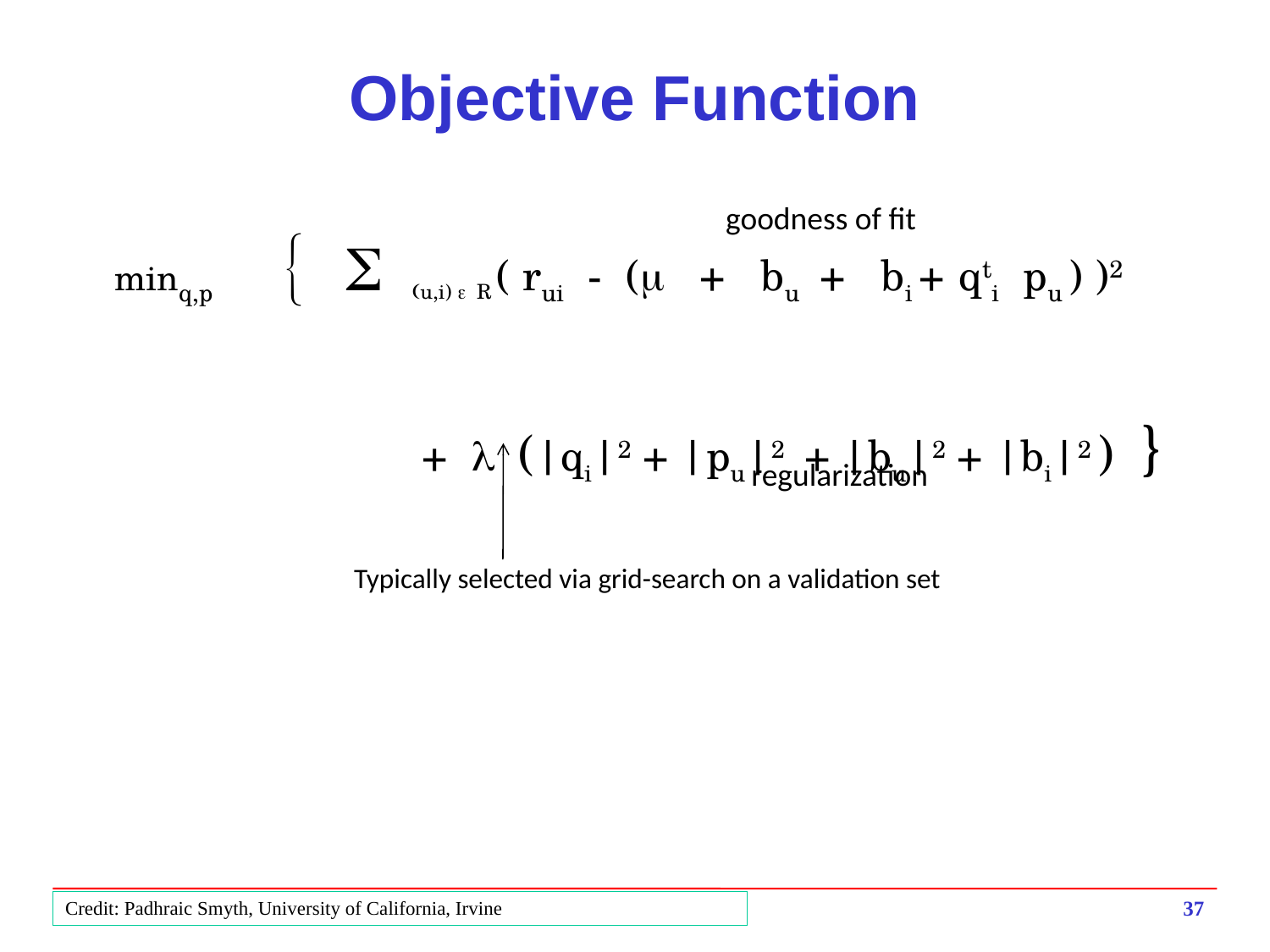

# Objective Function
goodness of fit
       minq,p  { Σ (u,i) ε R ( rui  -  (μ   +   bu   +   bi +  qti  pu ) )2

		                  +  λ  (|qi|2 + |pu|2   + |bu|2 + |bi|2 )  }

regularization
Typically selected via grid-search on a validation set
37
Credit: Padhraic Smyth, University of California, Irvine